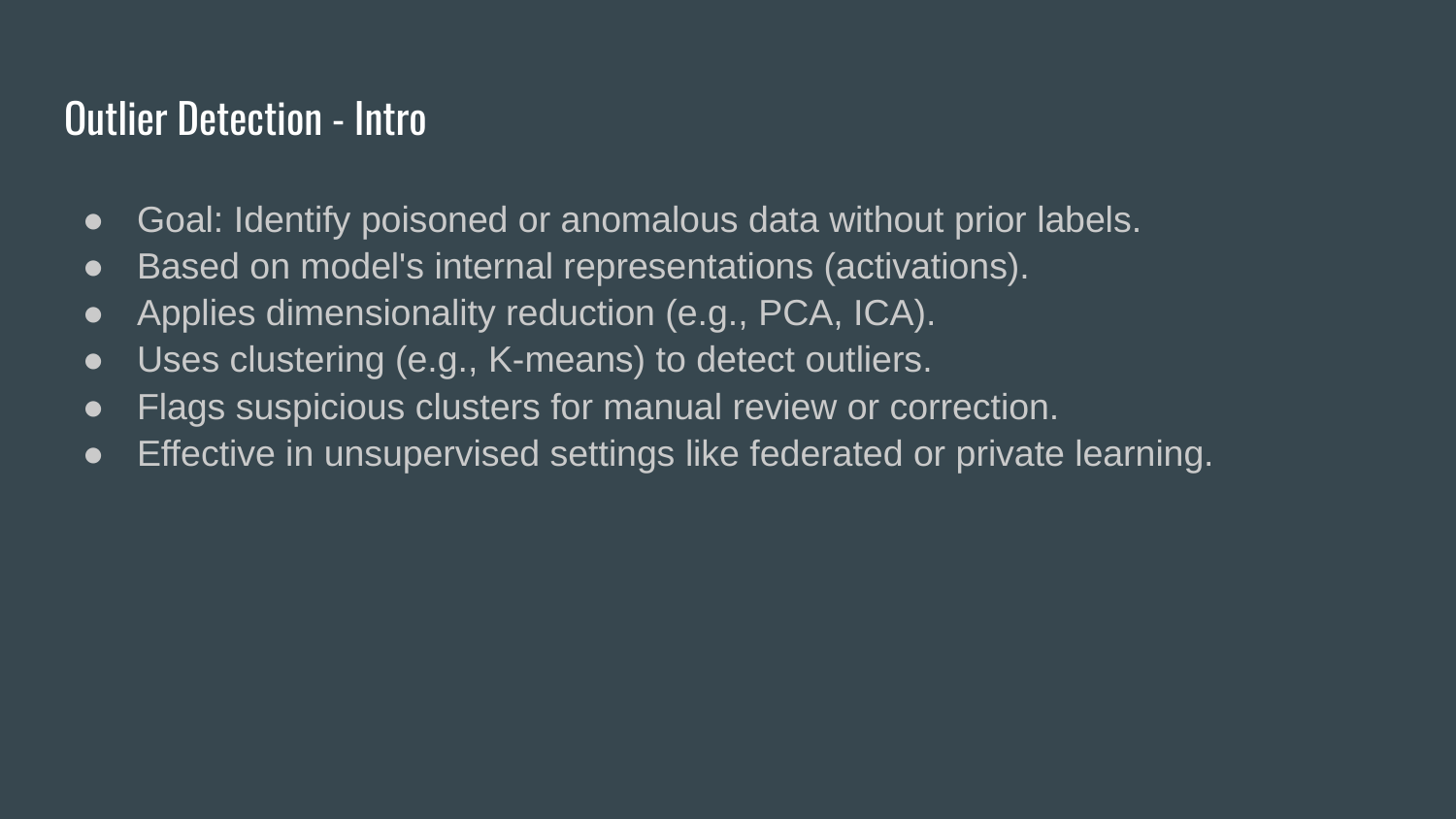

# Outlier Detection - Intro
Goal: Identify poisoned or anomalous data without prior labels.
Based on model's internal representations (activations).
Applies dimensionality reduction (e.g., PCA, ICA).
Uses clustering (e.g., K-means) to detect outliers.
Flags suspicious clusters for manual review or correction.
Effective in unsupervised settings like federated or private learning.